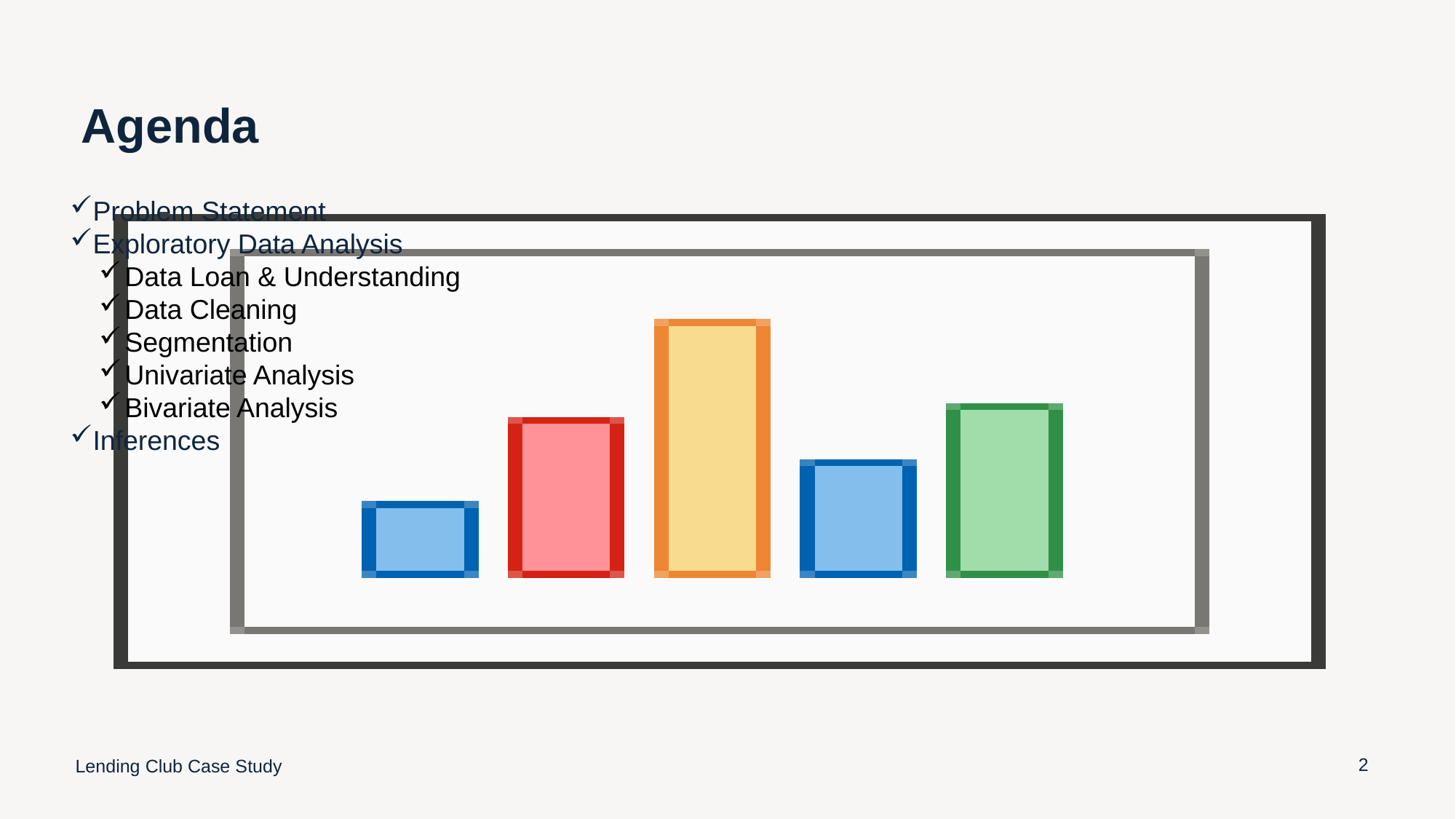

# Agenda
Problem Statement
Exploratory Data Analysis
Data Loan & Understanding
Data Cleaning
Segmentation
Univariate Analysis
Bivariate Analysis
Inferences
2
Lending Club Case Study